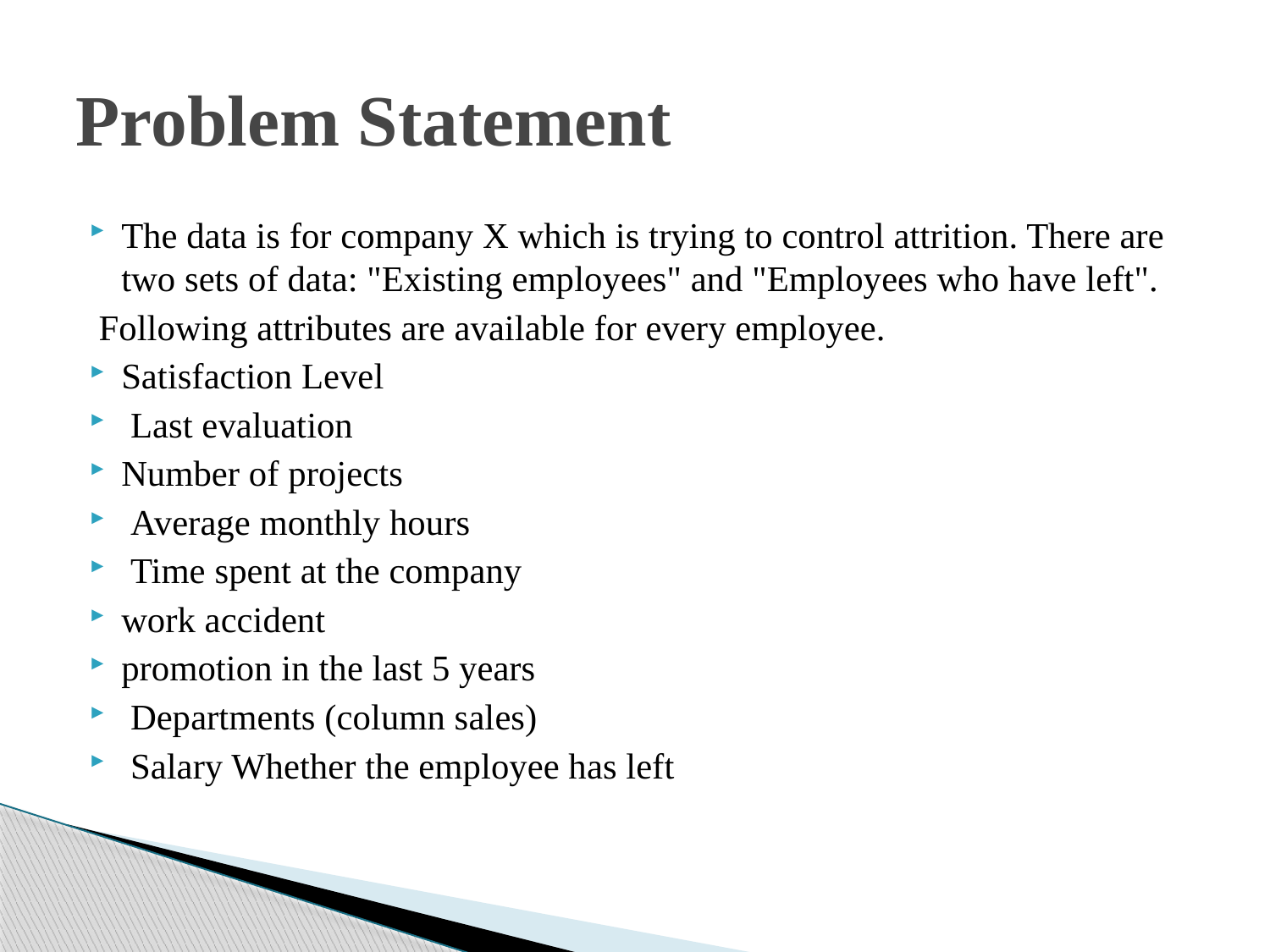

# Problem Statement
The data is for company X which is trying to control attrition. There are two sets of data: "Existing employees" and "Employees who have left".
 Following attributes are available for every employee.
Satisfaction Level
 Last evaluation
Number of projects
 Average monthly hours
 Time spent at the company
work accident
promotion in the last 5 years
 Departments (column sales)
 Salary Whether the employee has left